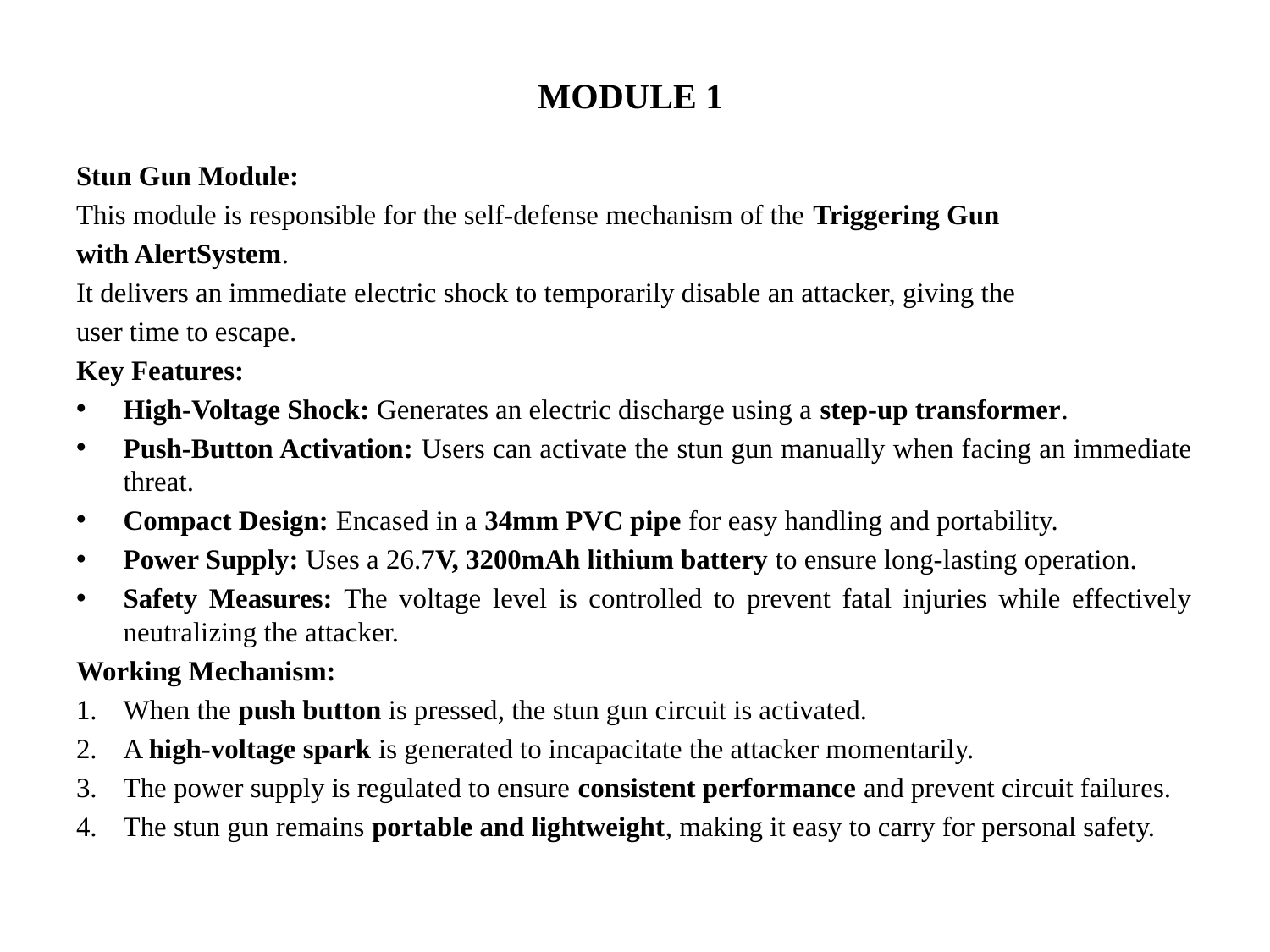

# MODULE 1
Stun Gun Module:
This module is responsible for the self-defense mechanism of the Triggering Gun
with AlertSystem.
It delivers an immediate electric shock to temporarily disable an attacker, giving the
user time to escape.
Key Features:
High-Voltage Shock: Generates an electric discharge using a step-up transformer.
Push-Button Activation: Users can activate the stun gun manually when facing an immediate threat.
Compact Design: Encased in a 34mm PVC pipe for easy handling and portability.
Power Supply: Uses a 26.7V, 3200mAh lithium battery to ensure long-lasting operation.
Safety Measures: The voltage level is controlled to prevent fatal injuries while effectively neutralizing the attacker.
Working Mechanism:
When the push button is pressed, the stun gun circuit is activated.
A high-voltage spark is generated to incapacitate the attacker momentarily.
The power supply is regulated to ensure consistent performance and prevent circuit failures.
The stun gun remains portable and lightweight, making it easy to carry for personal safety.